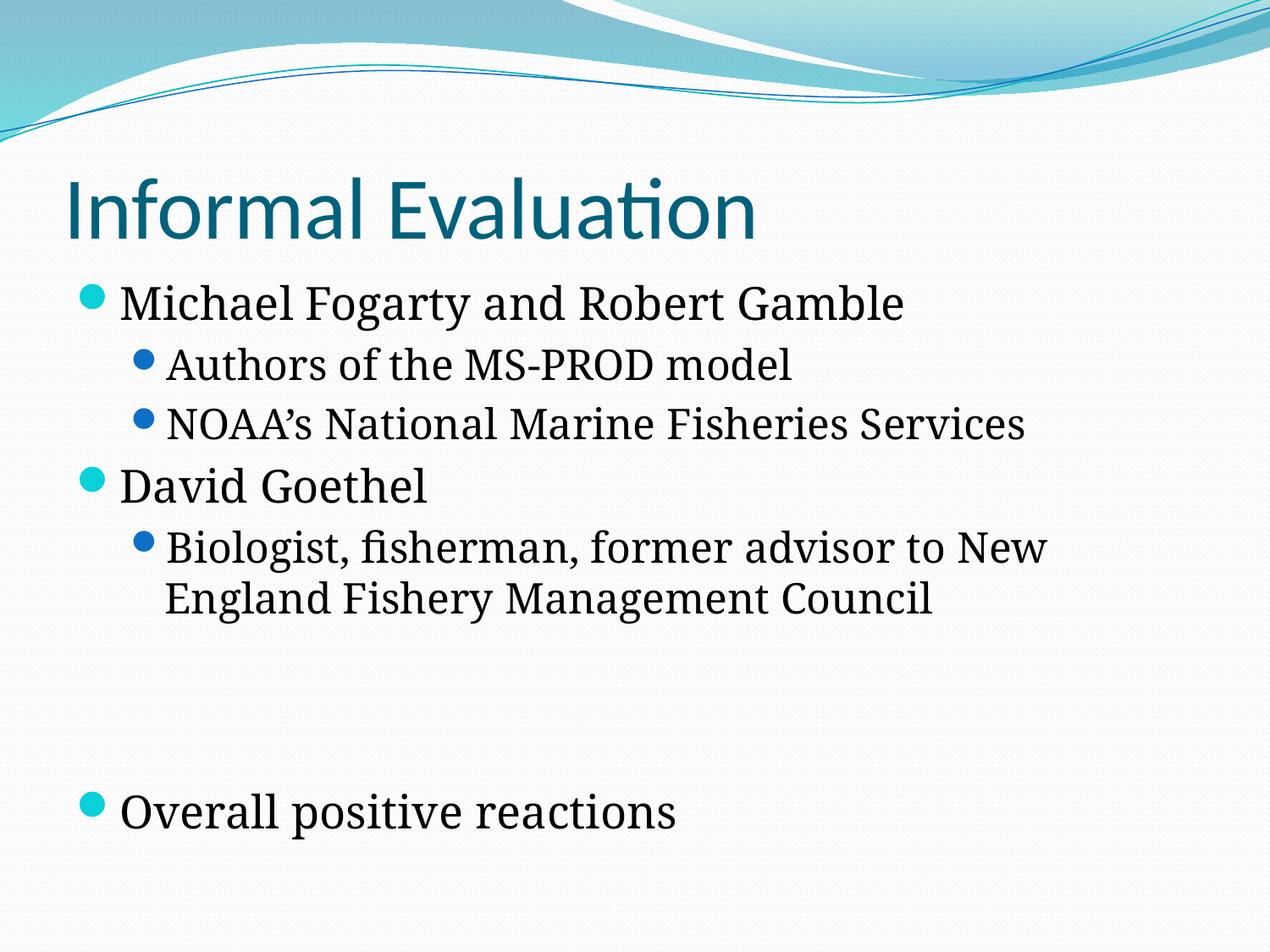

# Informal Evaluation
Michael Fogarty and Robert Gamble
Authors of the MS-PROD model
NOAA’s National Marine Fisheries Services
David Goethel
Biologist, fisherman, former advisor to New England Fishery Management Council

Overall positive reactions